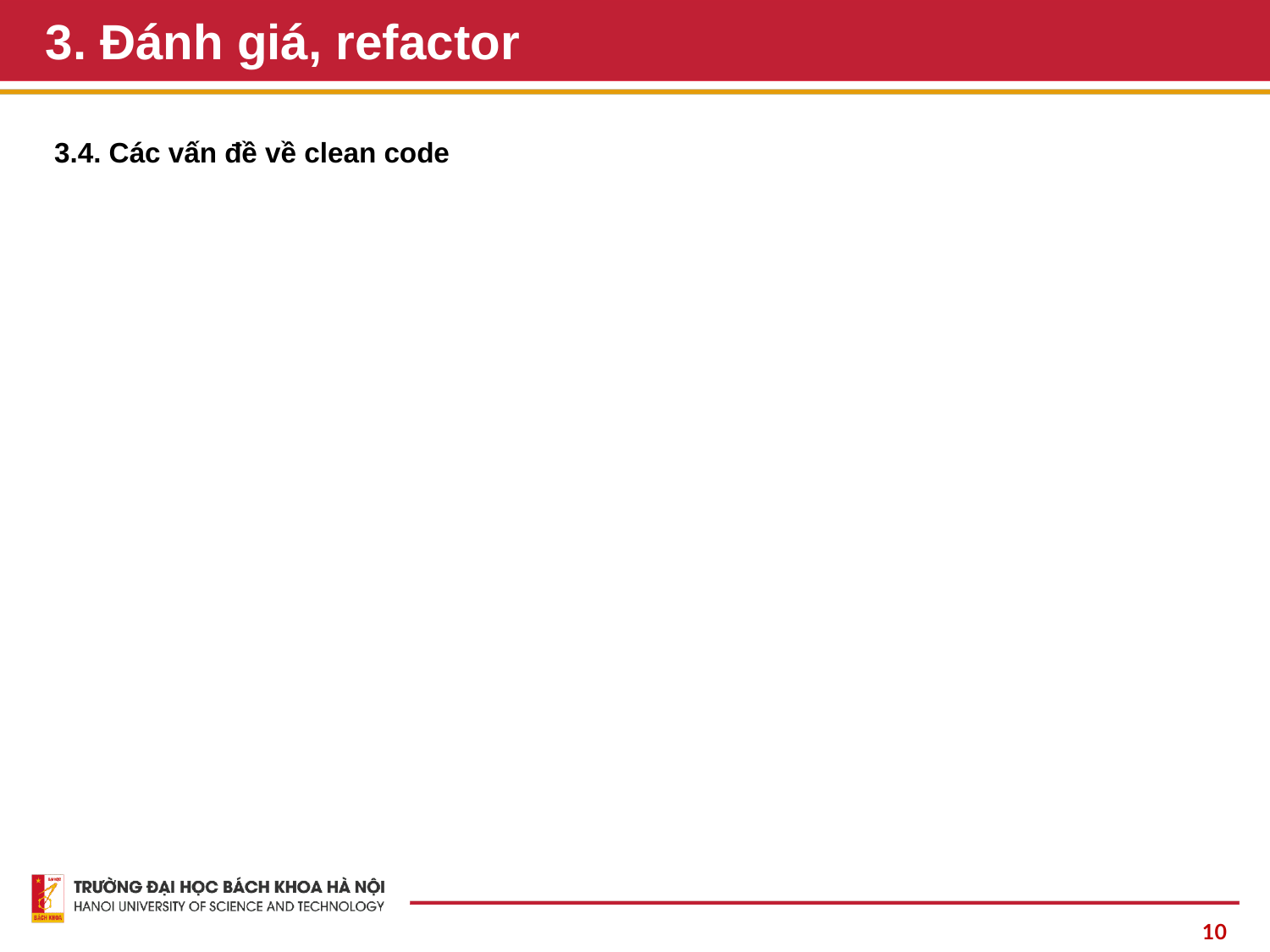

# 3. Đánh giá, refactor
3.4. Các vấn đề về clean code
10